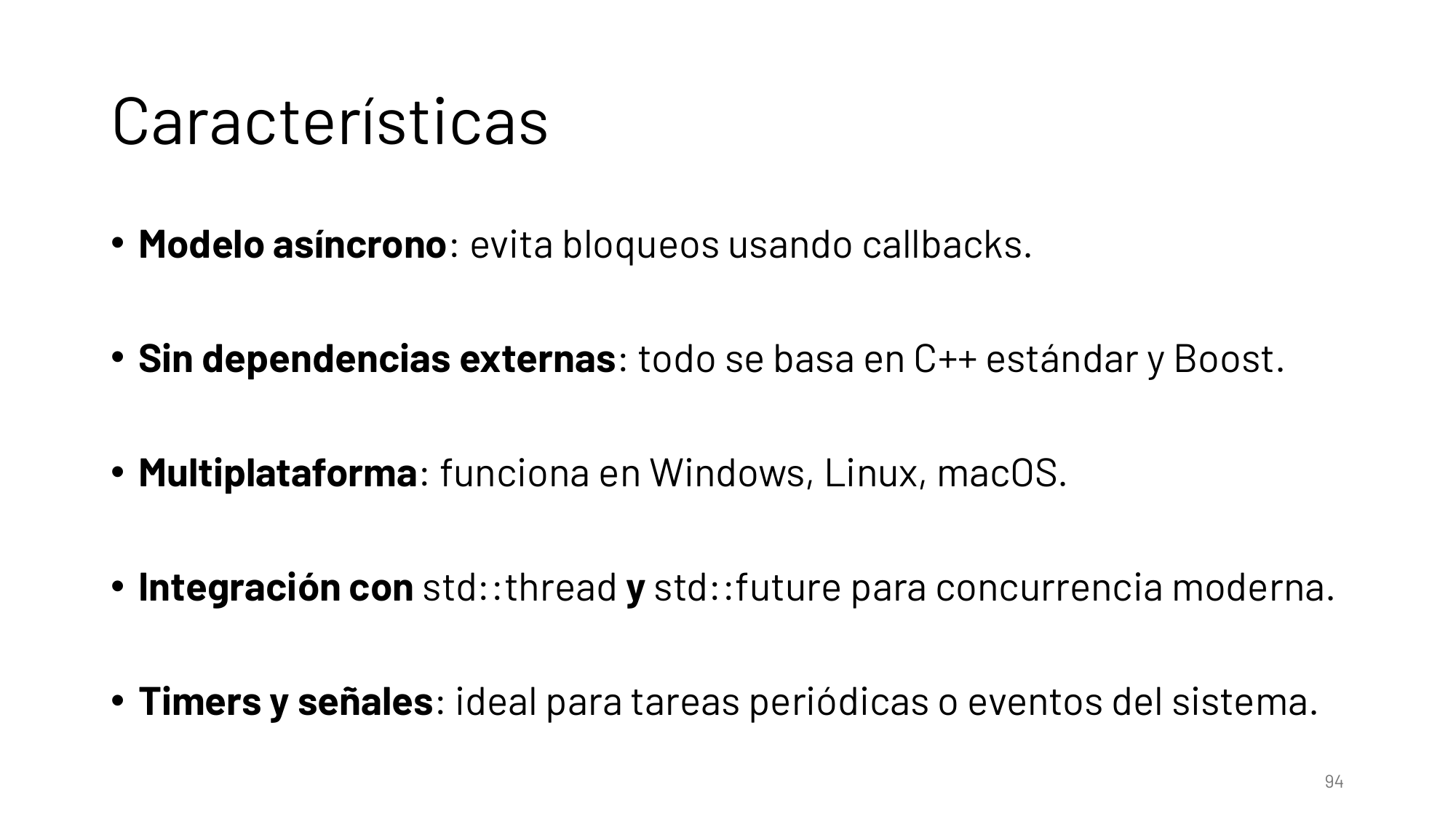

# Características
Modelo asíncrono: evita bloqueos usando callbacks.

Sin dependencias externas: todo se basa en C++ estándar y Boost.

Multiplataforma: funciona en Windows, Linux, macOS.

Integración con std::thread y std::future para concurrencia moderna.

Timers y señales: ideal para tareas periódicas o eventos del sistema.

94